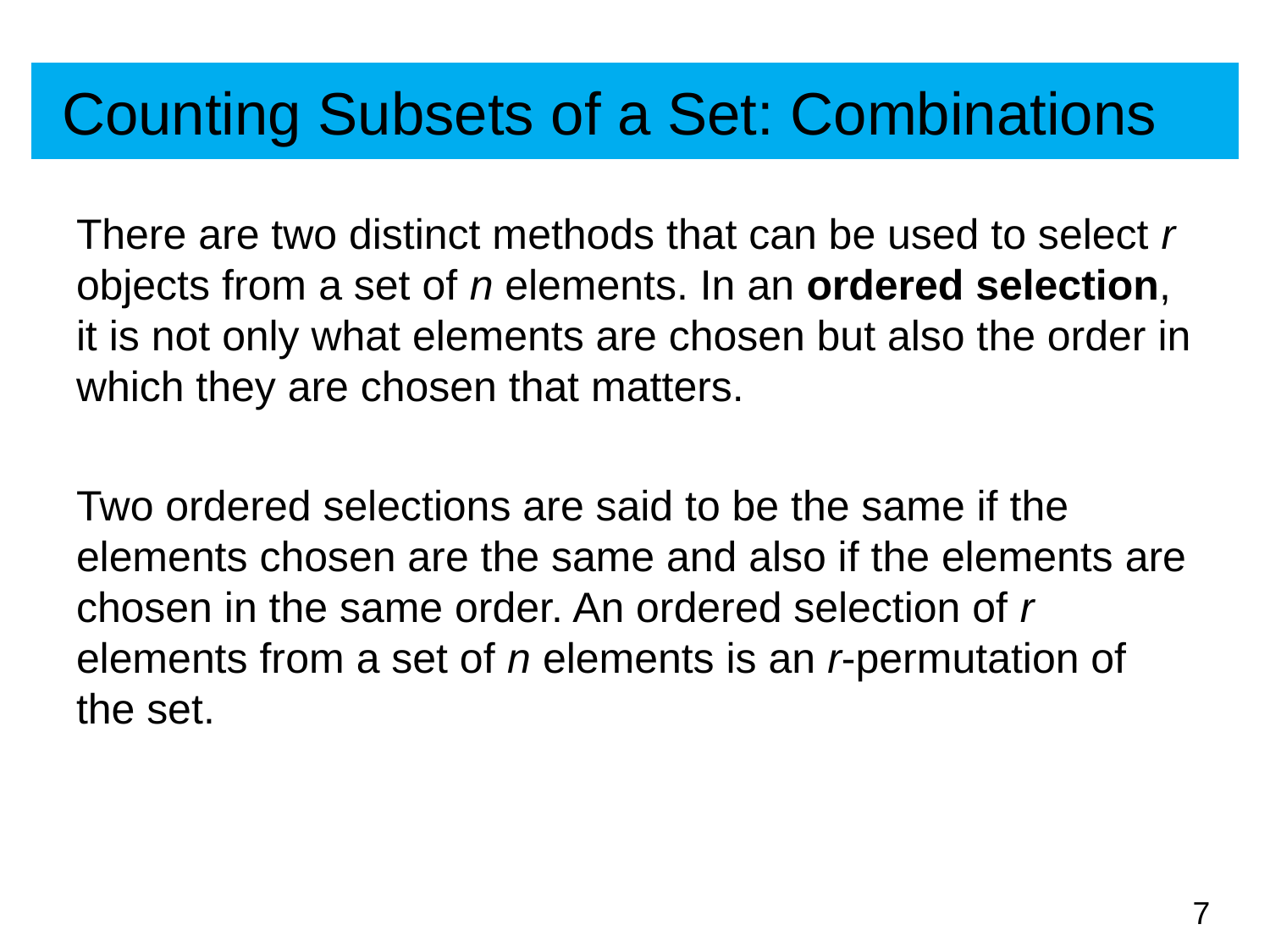

# Counting Subsets of a Set: Combinations
There are two distinct methods that can be used to select r objects from a set of n elements. In an ordered selection, it is not only what elements are chosen but also the order in which they are chosen that matters.

Two ordered selections are said to be the same if the elements chosen are the same and also if the elements are chosen in the same order. An ordered selection of r elements from a set of n elements is an r-permutation of the set.